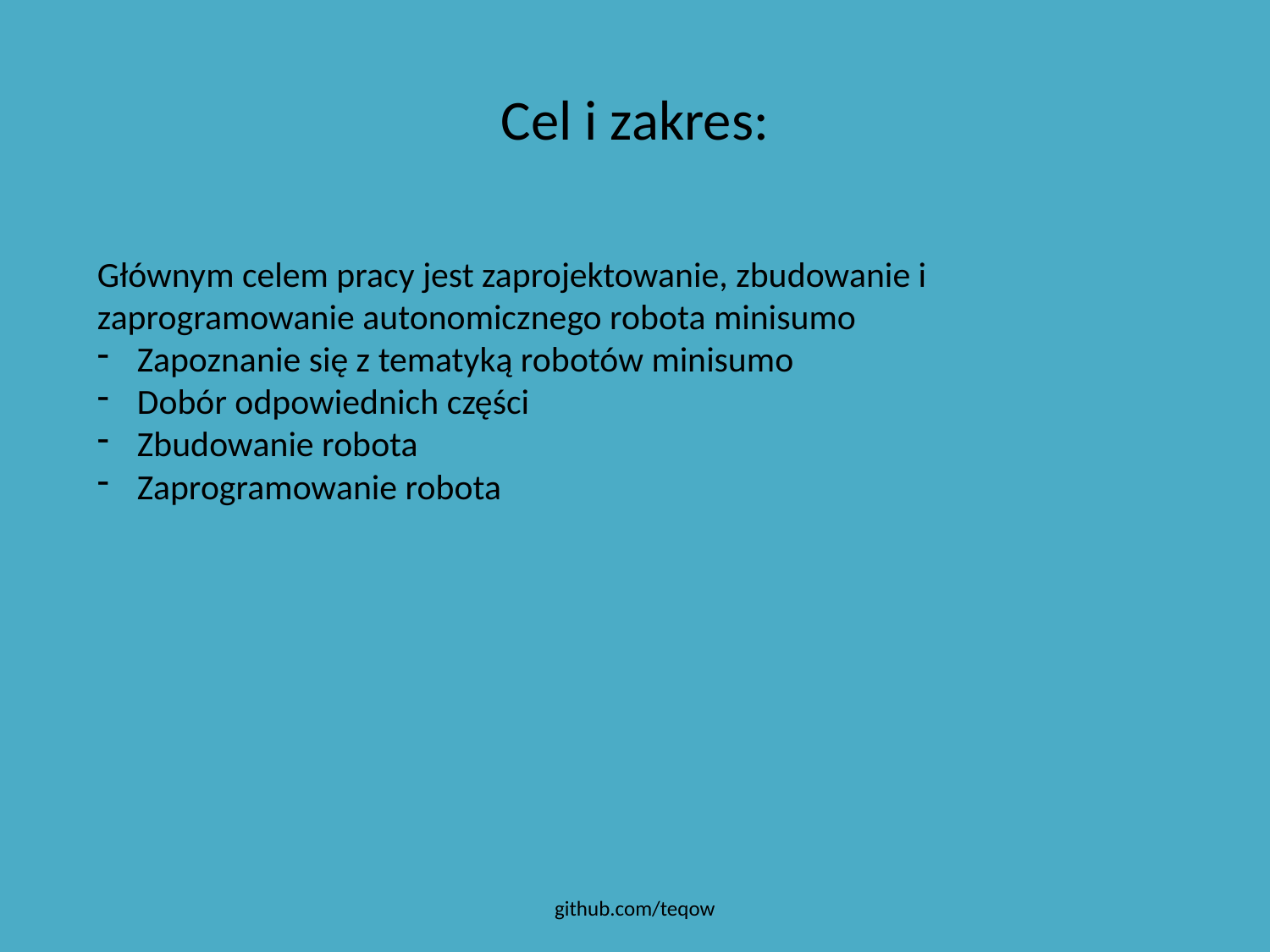

# Cel i zakres:
Głównym celem pracy jest zaprojektowanie, zbudowanie i zaprogramowanie autonomicznego robota minisumo
Zapoznanie się z tematyką robotów minisumo
Dobór odpowiednich części
Zbudowanie robota
Zaprogramowanie robota

github.com/teqow